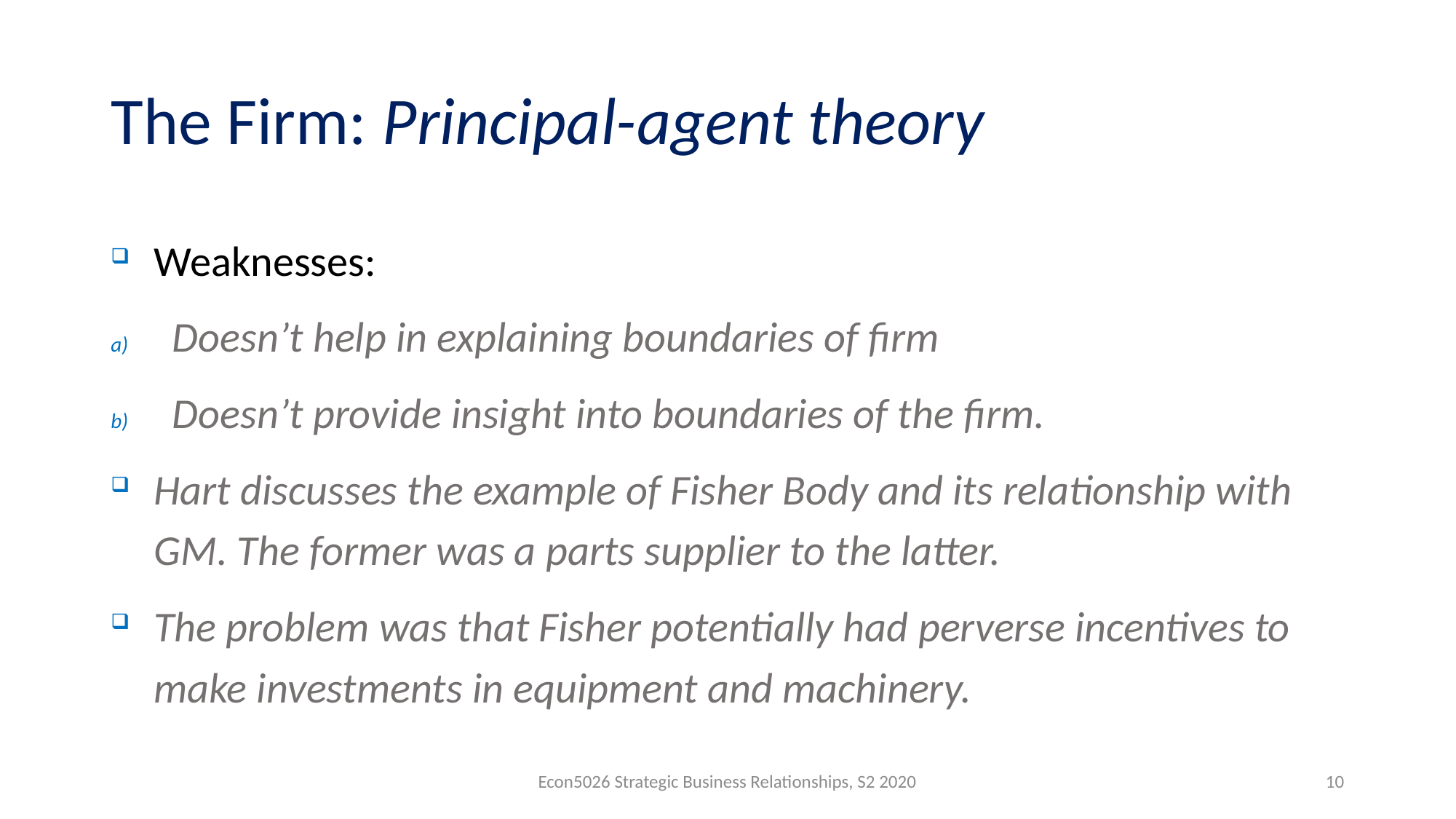

# The Firm: Principal-agent theory
Weaknesses:
Doesn’t help in explaining boundaries of firm
Doesn’t provide insight into boundaries of the firm.
Hart discusses the example of Fisher Body and its relationship with GM. The former was a parts supplier to the latter.
The problem was that Fisher potentially had perverse incentives to make investments in equipment and machinery.

Econ5026 Strategic Business Relationships, S2 2020
10